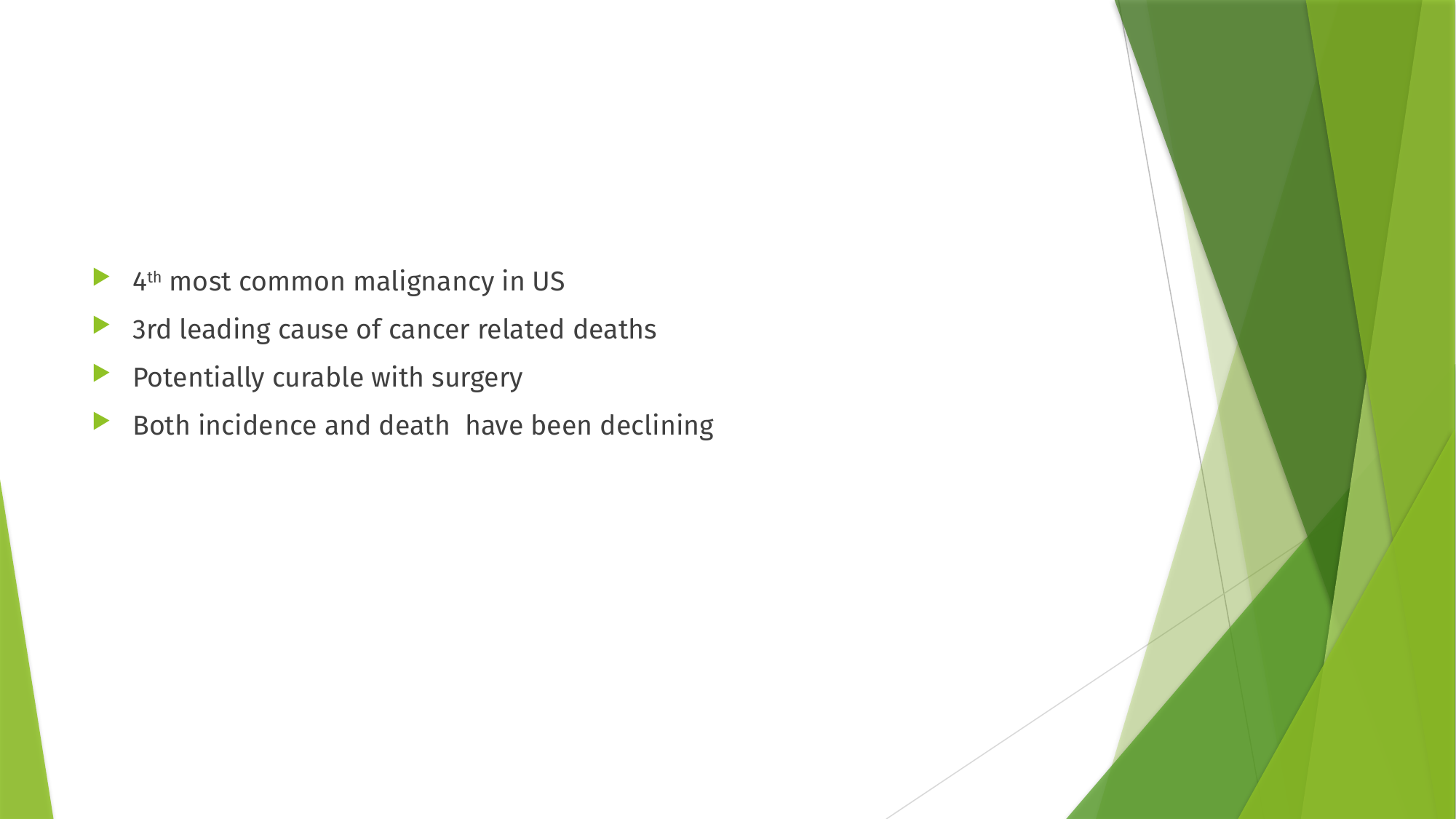

#
4th most common malignancy in US
3rd leading cause of cancer related deaths
Potentially curable with surgery
Both incidence and death  have been declining